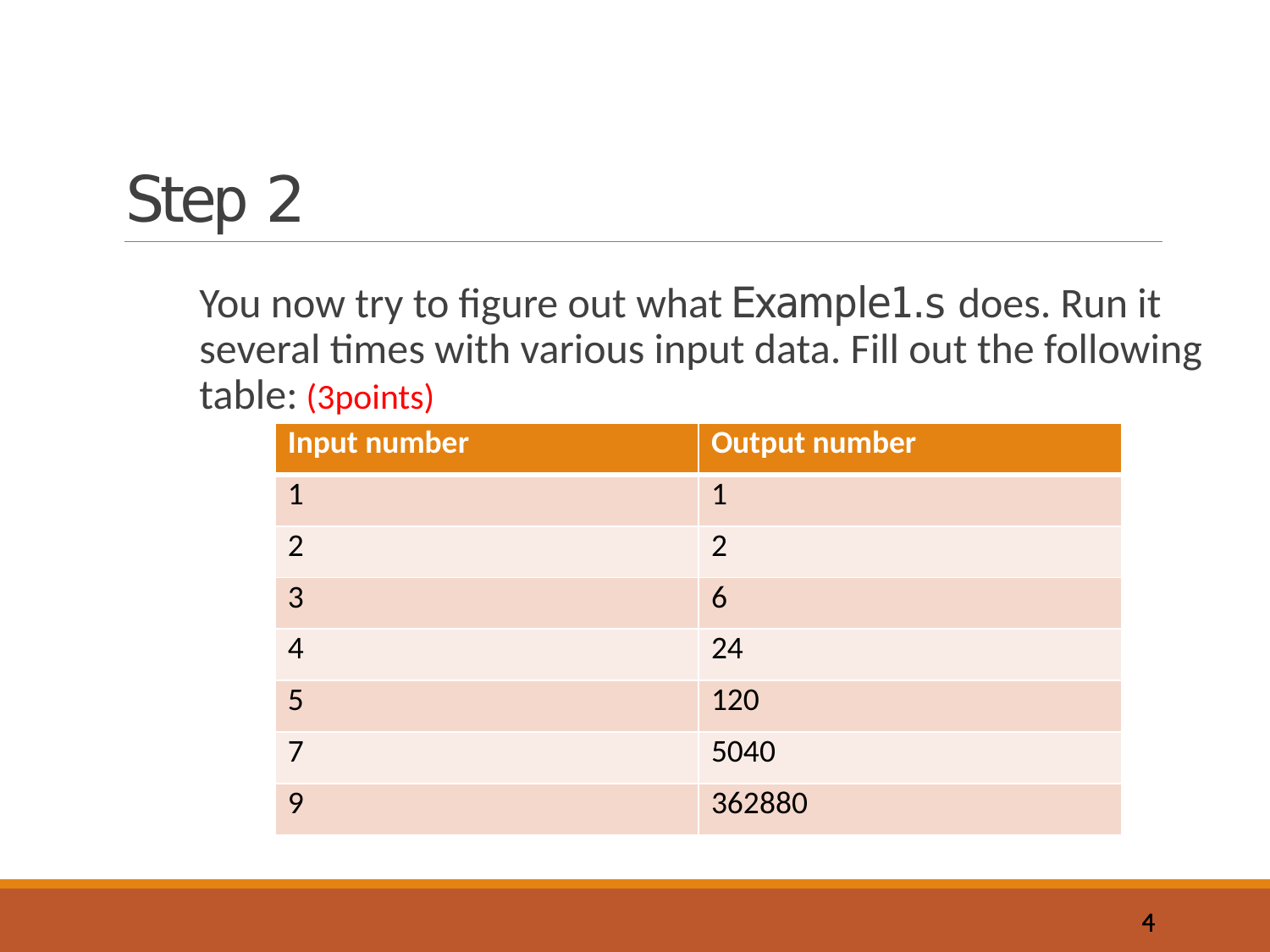

# Step 2
You now try to figure out what Example1.s does. Run it several times with various input data. Fill out the following table: (3points)
| Input number | Output number |
| --- | --- |
| 1 | 1 |
| 2 | 2 |
| 3 | 6 |
| 4 | 24 |
| 5 | 120 |
| 7 | 5040 |
| 9 | 362880 |
4